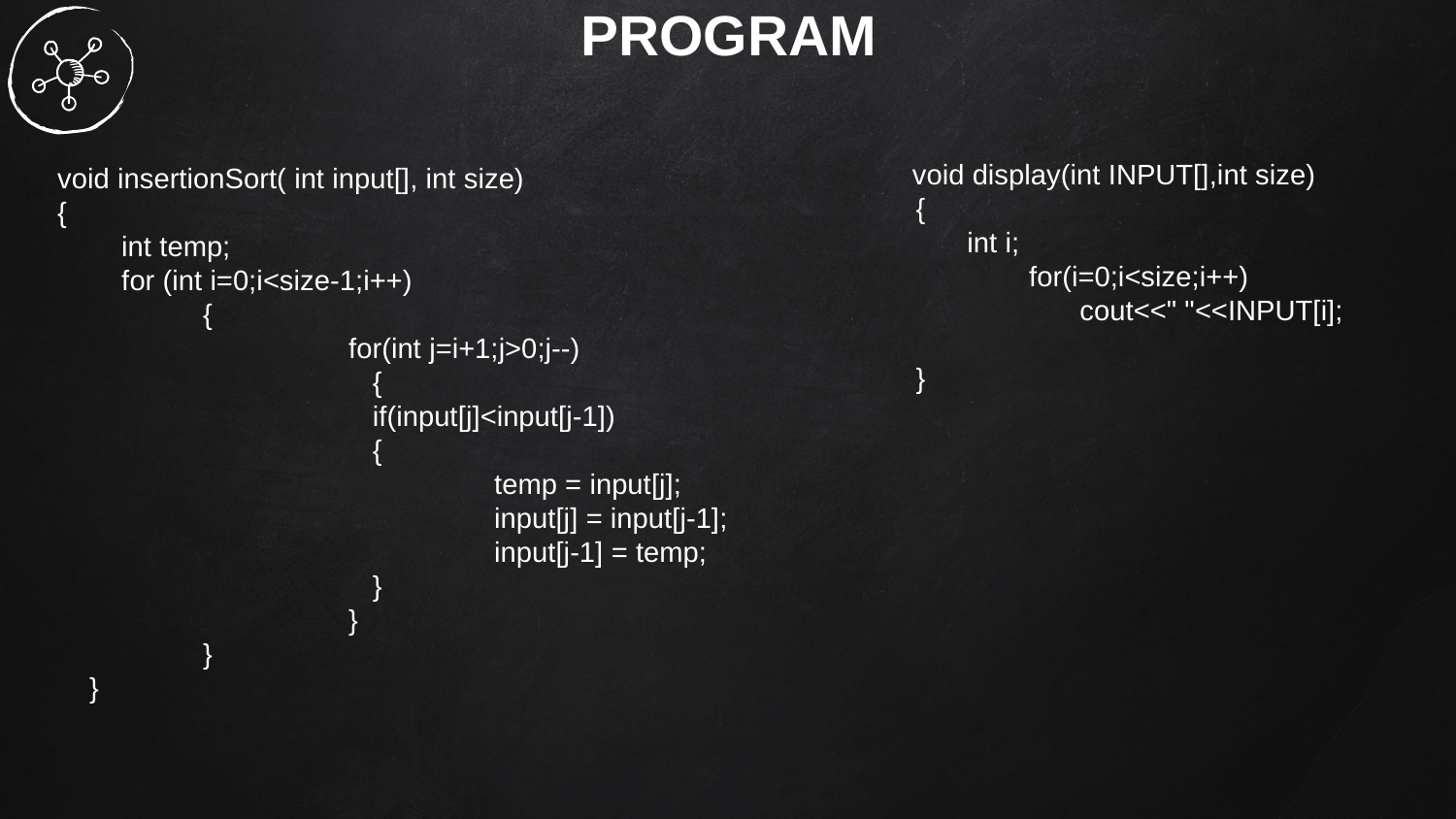

# PROGRAM

		            void display(int INPUT[],int size)
{
	int i;
			for(i=0;i<size;i++)
				cout<<" "<<INPUT[i];

}
void insertionSort( int input[], int size)
{
        int temp;
        for (int i=0;i<size-1;i++)
	{
		for(int j=i+1;j>0;j--)
		   {
		   if(input[j]<input[j-1])
		   {
			temp = input[j];
			input[j] = input[j-1];
			input[j-1] = temp;
		   }
		}
	}
    }